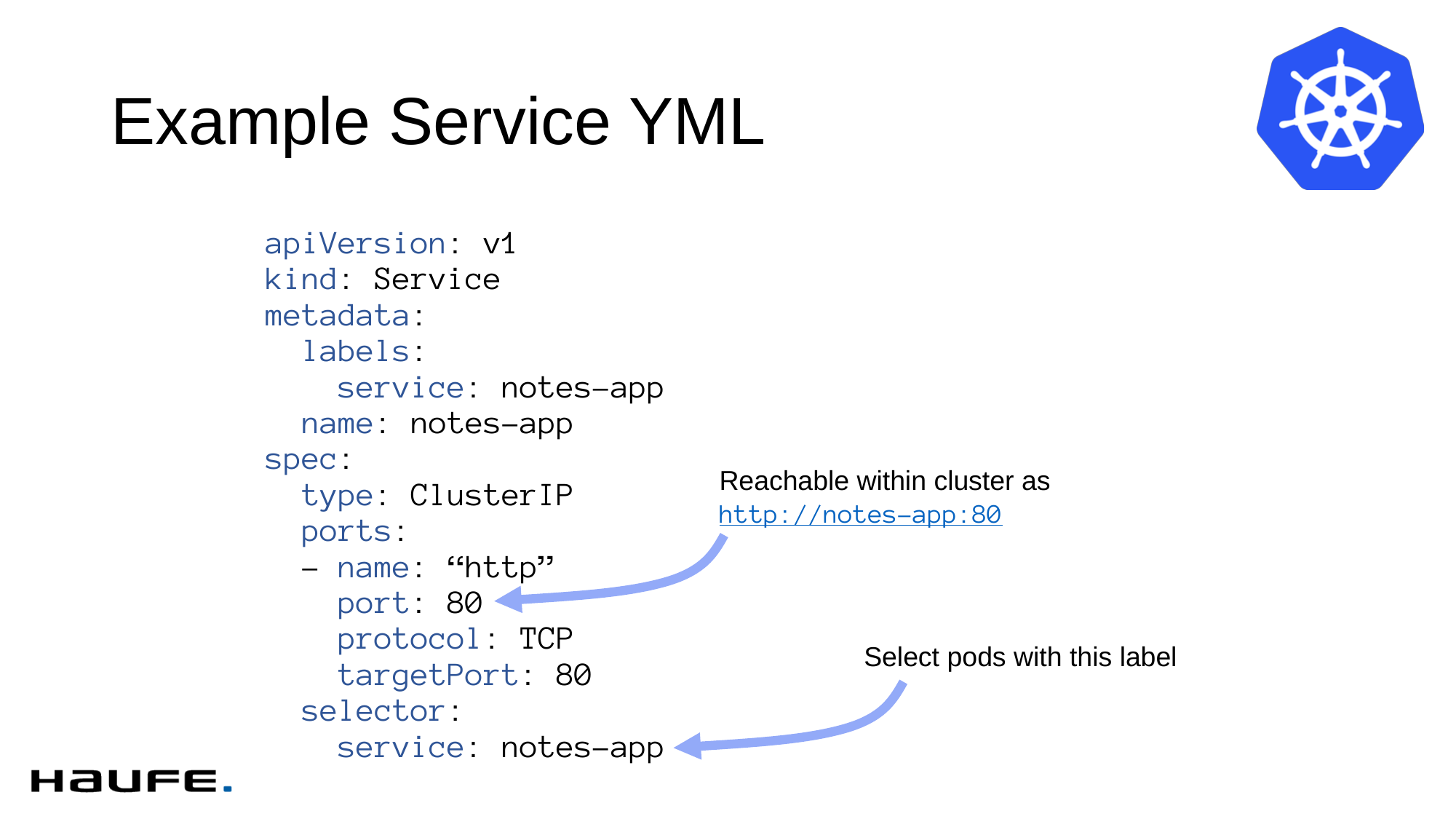

# Example Service YML
apiVersion: v1
kind: Service
metadata:
  labels:
    service: notes-app
  name: notes-app
spec:
  type: ClusterIP
  ports:
  - name: “http”
    port: 80
    protocol: TCP
    targetPort: 80
  selector:
    service: notes-app
Reachable within cluster as
http://notes-app:80

Select pods with this label